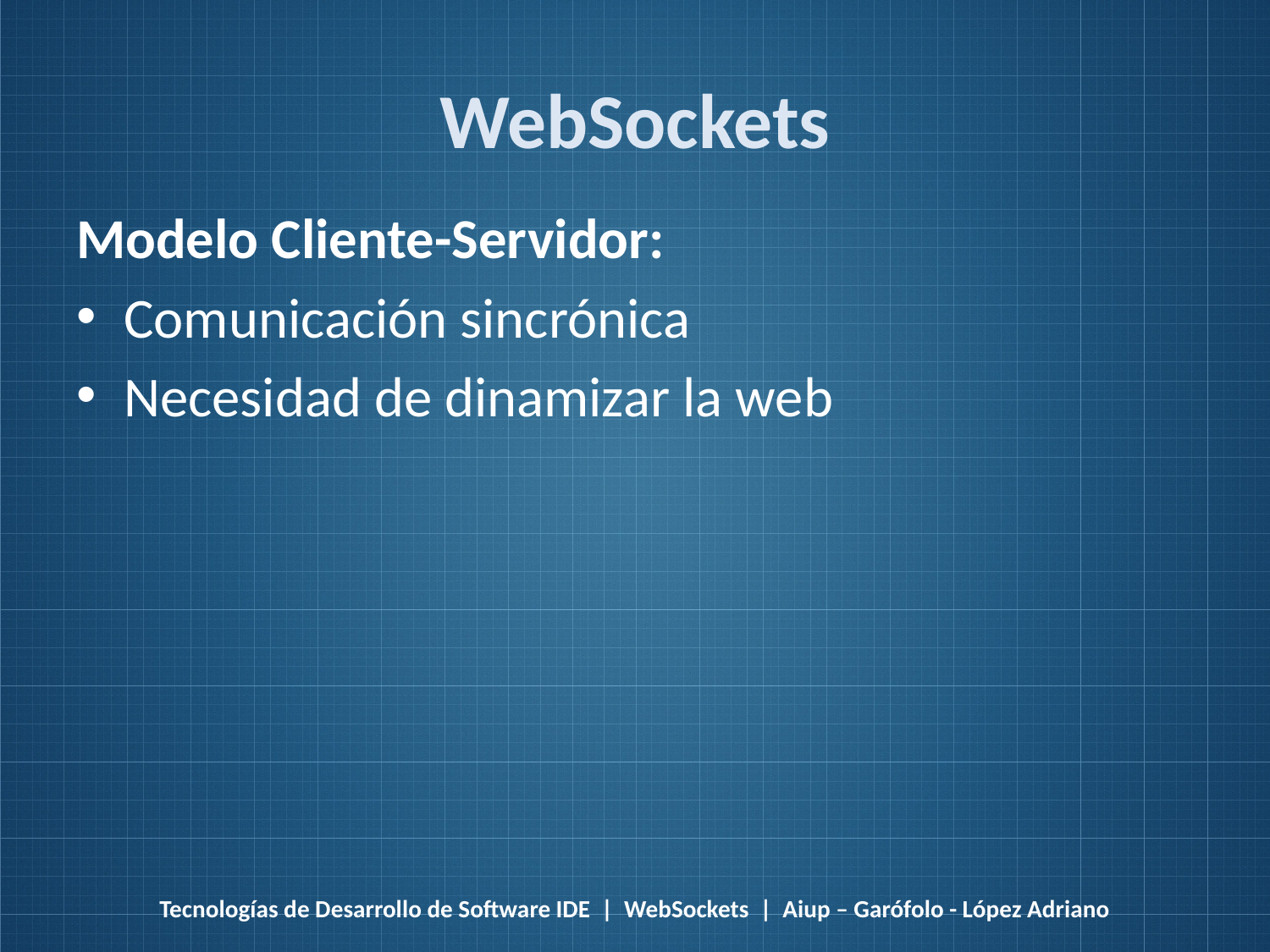

# WebSockets
Modelo Cliente-Servidor:
Comunicación sincrónica
Necesidad de dinamizar la web
Tecnologías de Desarrollo de Software IDE  |  WebSockets  |  Aiup – Garófolo - López Adriano